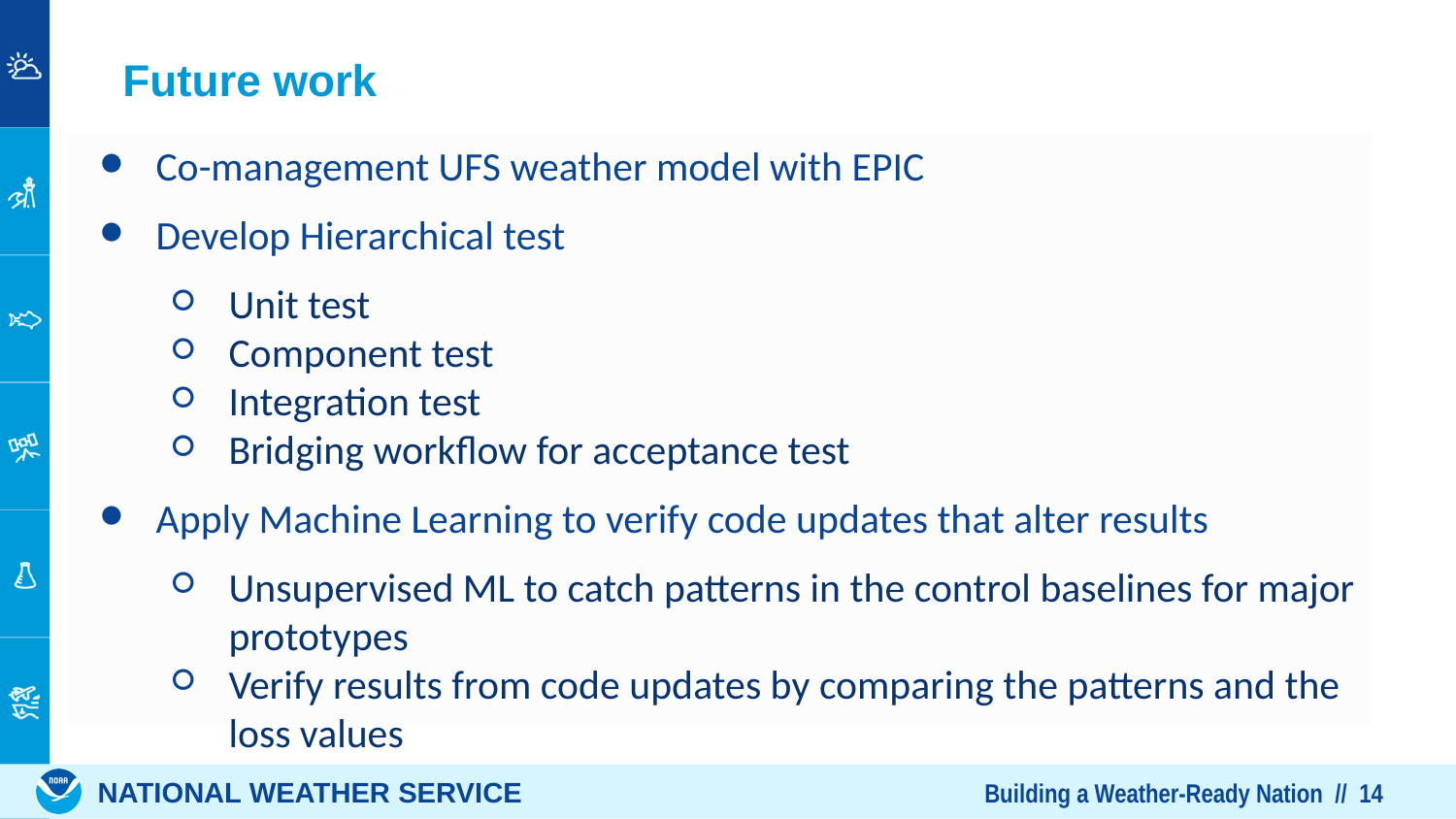

# Future work
Co-management UFS weather model with EPIC
Develop Hierarchical test
Unit test
Component test
Integration test
Bridging workflow for acceptance test
Apply Machine Learning to verify code updates that alter results
Unsupervised ML to catch patterns in the control baselines for major prototypes
Verify results from code updates by comparing the patterns and the loss values